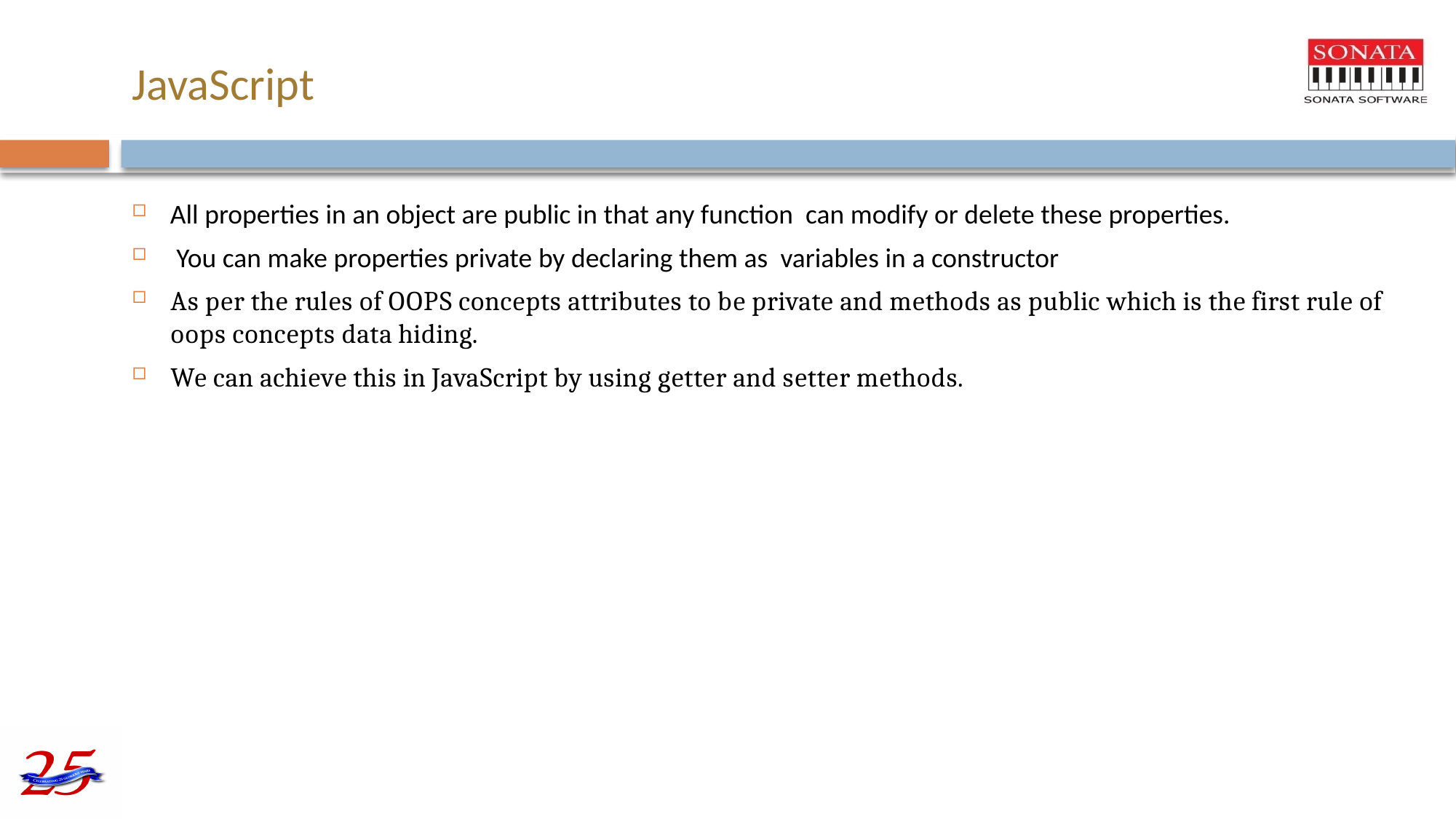

# JavaScript
All properties in an object are public in that any function  can modify or delete these properties.
 You can make properties private by declaring them as  variables in a constructor
As per the rules of OOPS concepts attributes to be private and methods as public which is the first rule of oops concepts data hiding.
We can achieve this in JavaScript by using getter and setter methods.